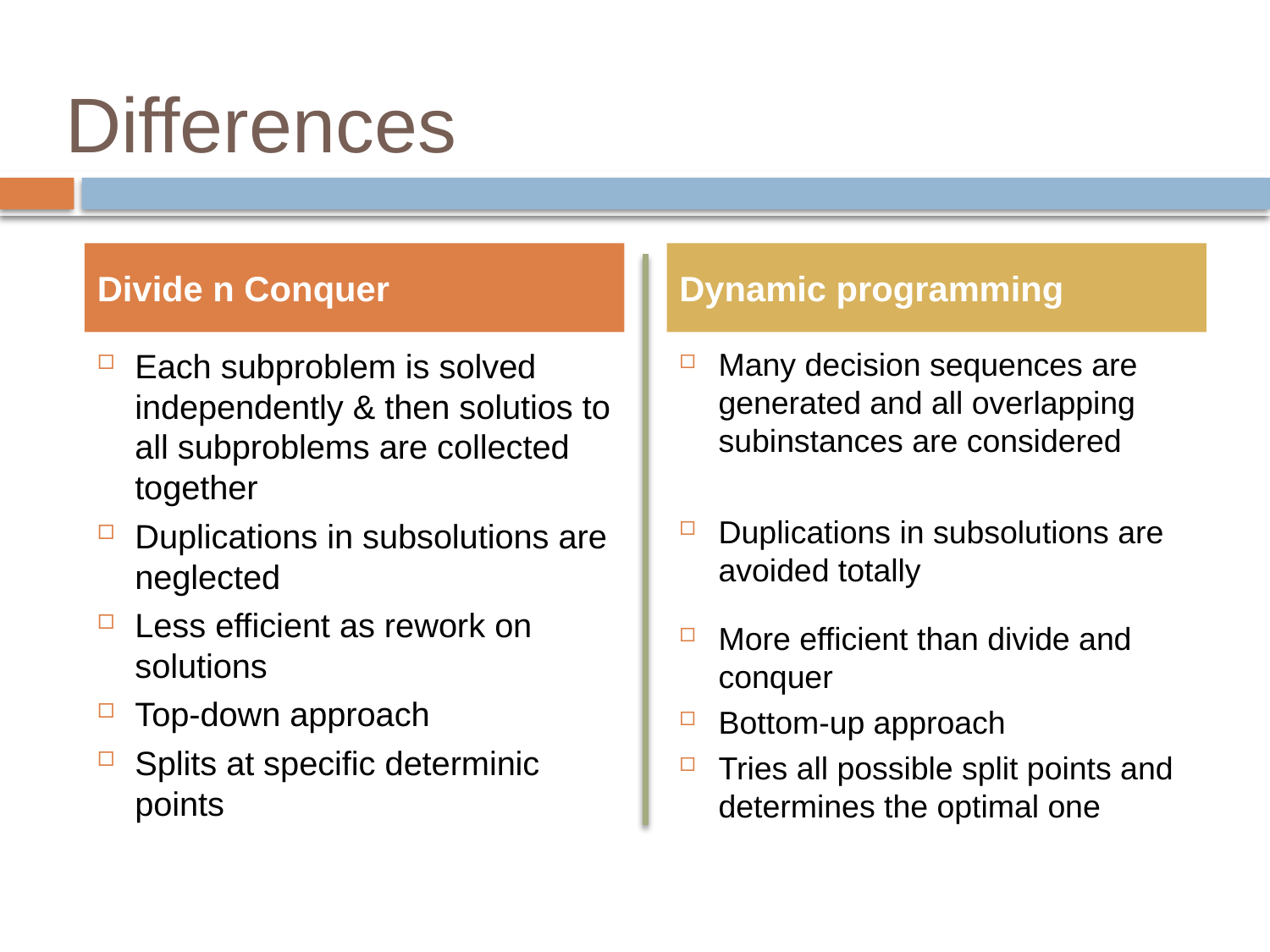

# Differences
Divide n Conquer
Dynamic programming
Each subproblem is solved independently & then solutios to all subproblems are collected together
Duplications in subsolutions are neglected
Less efficient as rework on solutions
Top-down approach
Splits at specific determinic points
Many decision sequences are generated and all overlapping subinstances are considered

Duplications in subsolutions are avoided totally

More efficient than divide and conquer
Bottom-up approach
Tries all possible split points and determines the optimal one